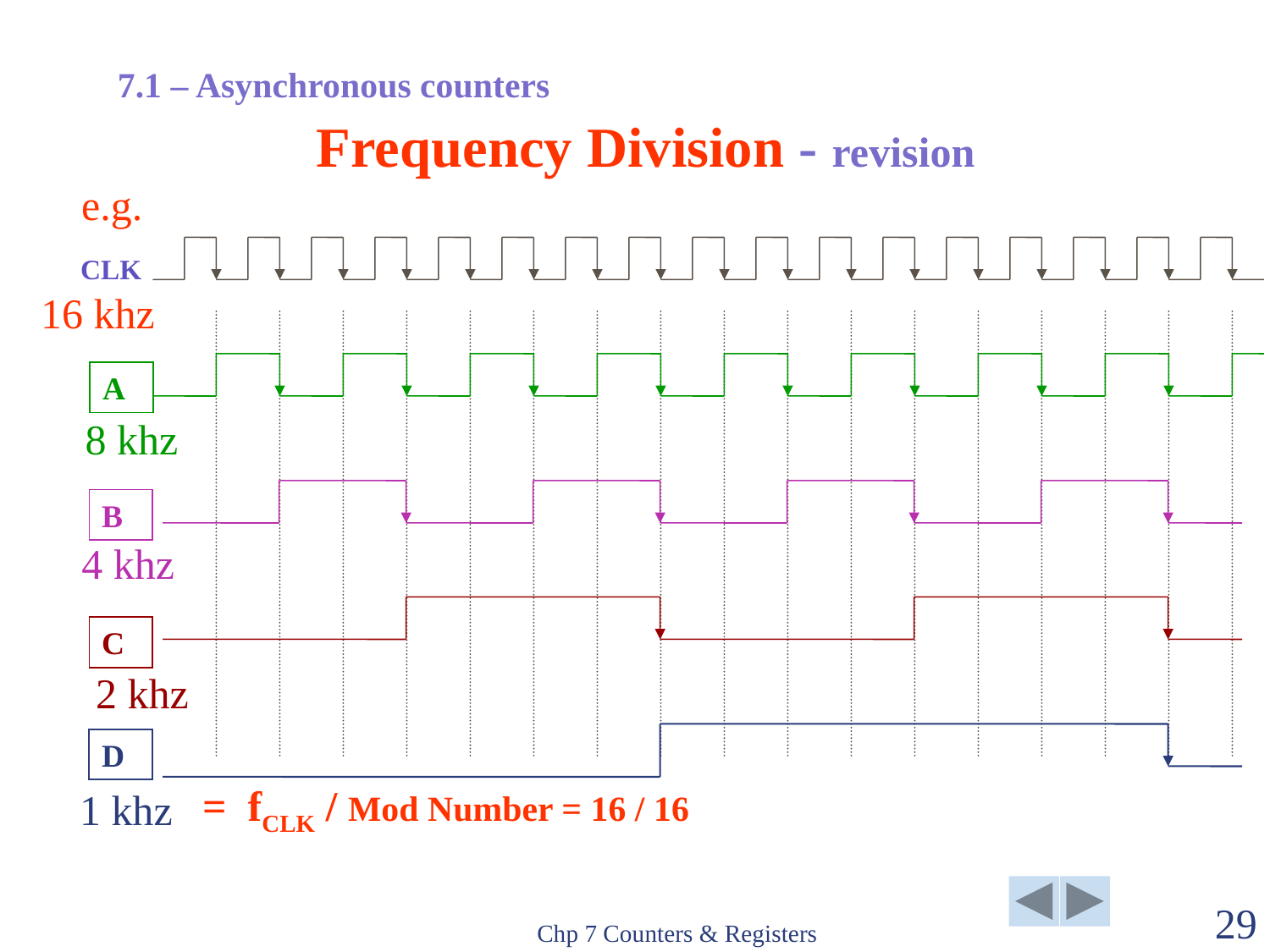

7.1 – Asynchronous counters
# Frequency Division - revision
e.g.

CLK

16 khz

A

8 khz

B

4 khz

C

2 khz

D

=  fCLK / Mod Number = 16 / 16
1 khz
Chp 7 Counters & Registers
29